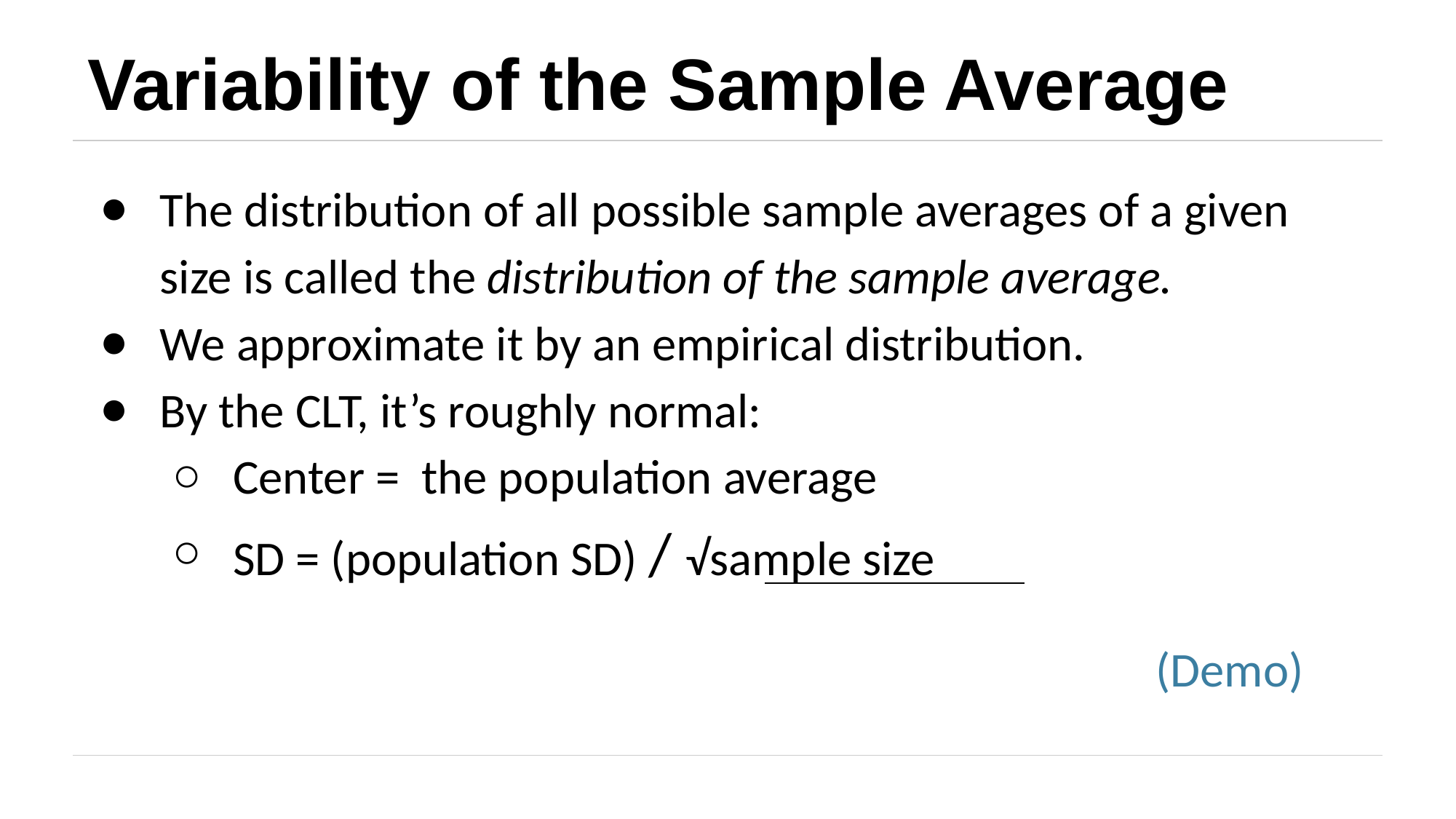

# Variability of the Sample Average
The distribution of all possible sample averages of a given size is called the distribution of the sample average.
We approximate it by an empirical distribution.
By the CLT, it’s roughly normal:
Center =  the population average
SD = (population SD) / √sample size
(Demo)